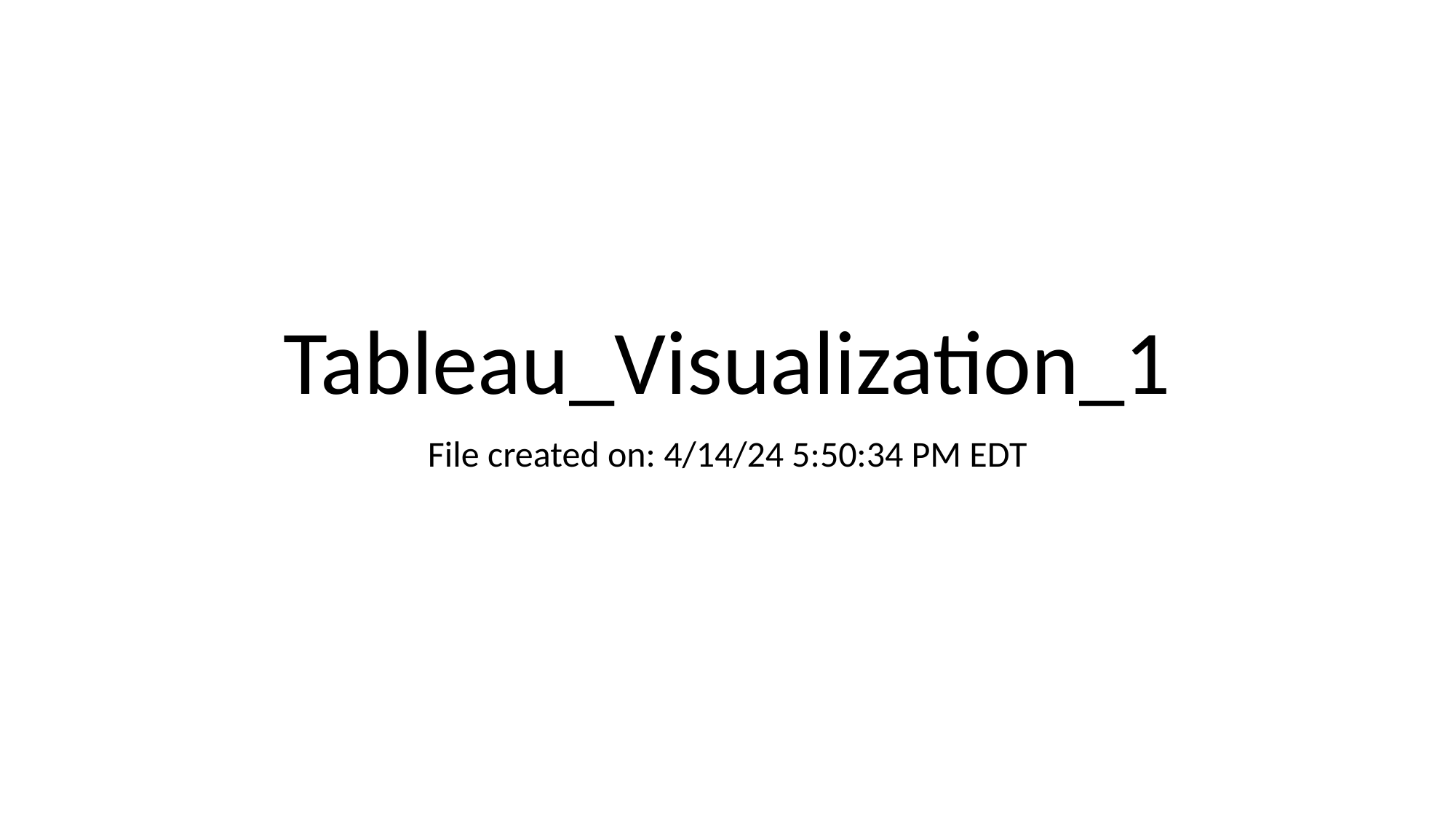

# Tableau_Visualization_1
File created on: 4/14/24 5:50:34 PM EDT